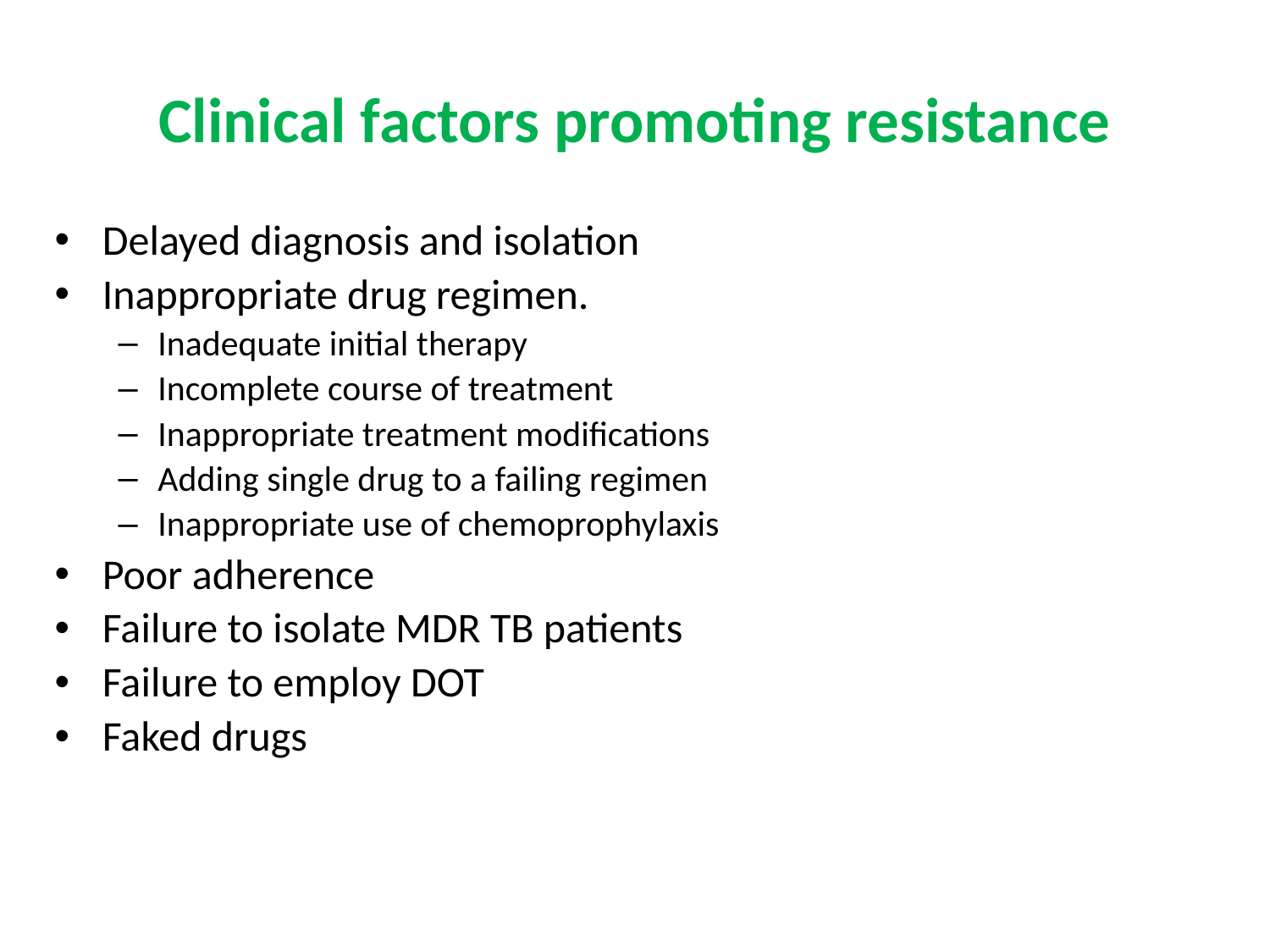

# Clinical factors promoting resistance
Delayed diagnosis and isolation
Inappropriate drug regimen.
Inadequate initial therapy
Incomplete course of treatment
Inappropriate treatment modifications
Adding single drug to a failing regimen
Inappropriate use of chemoprophylaxis
Poor adherence
Failure to isolate MDR TB patients
Failure to employ DOT
Faked drugs